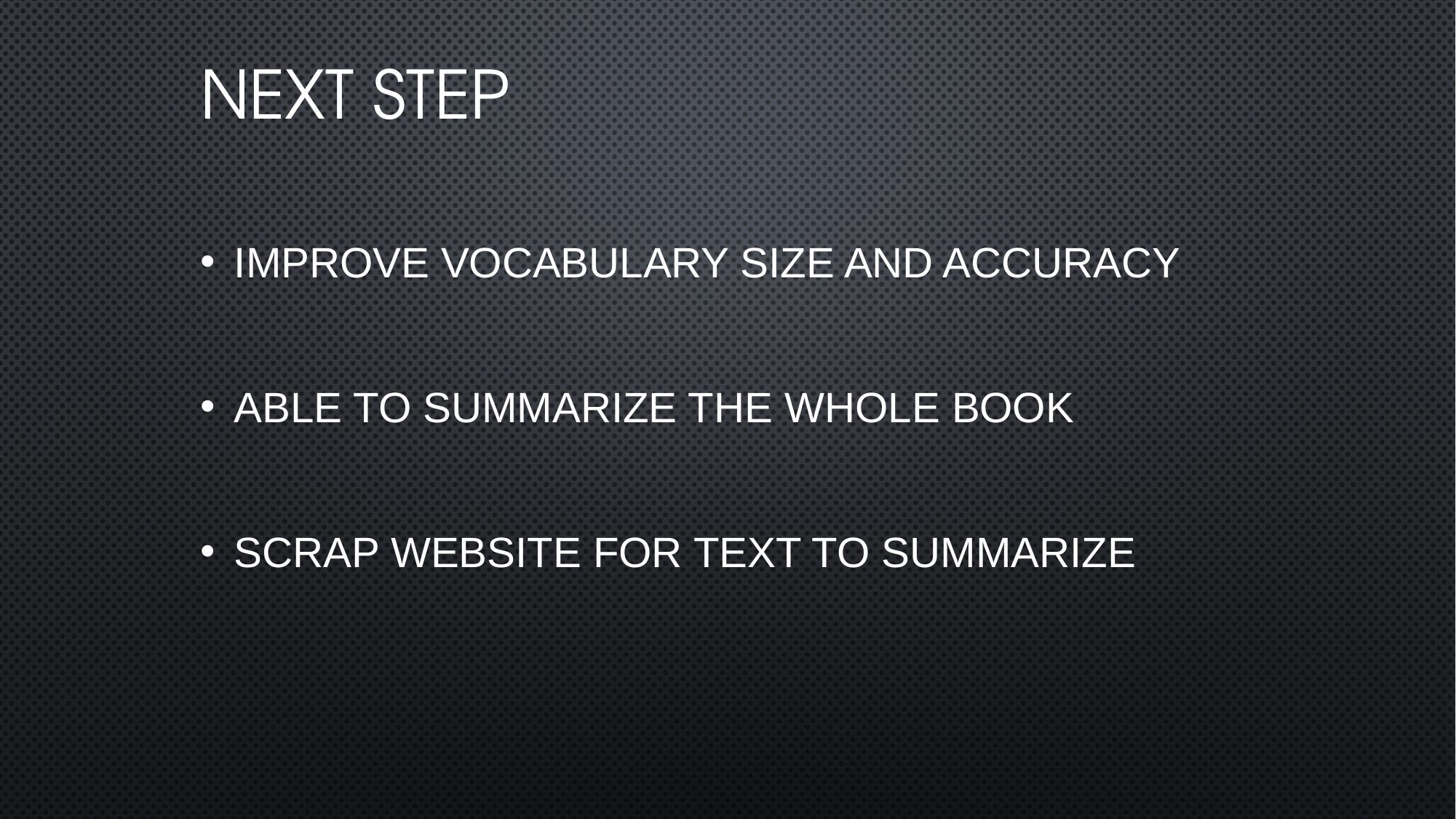

# Next step
Improve vocabulary size and accuracy
Able to summarize the whole book
Scrap website for text to summarize